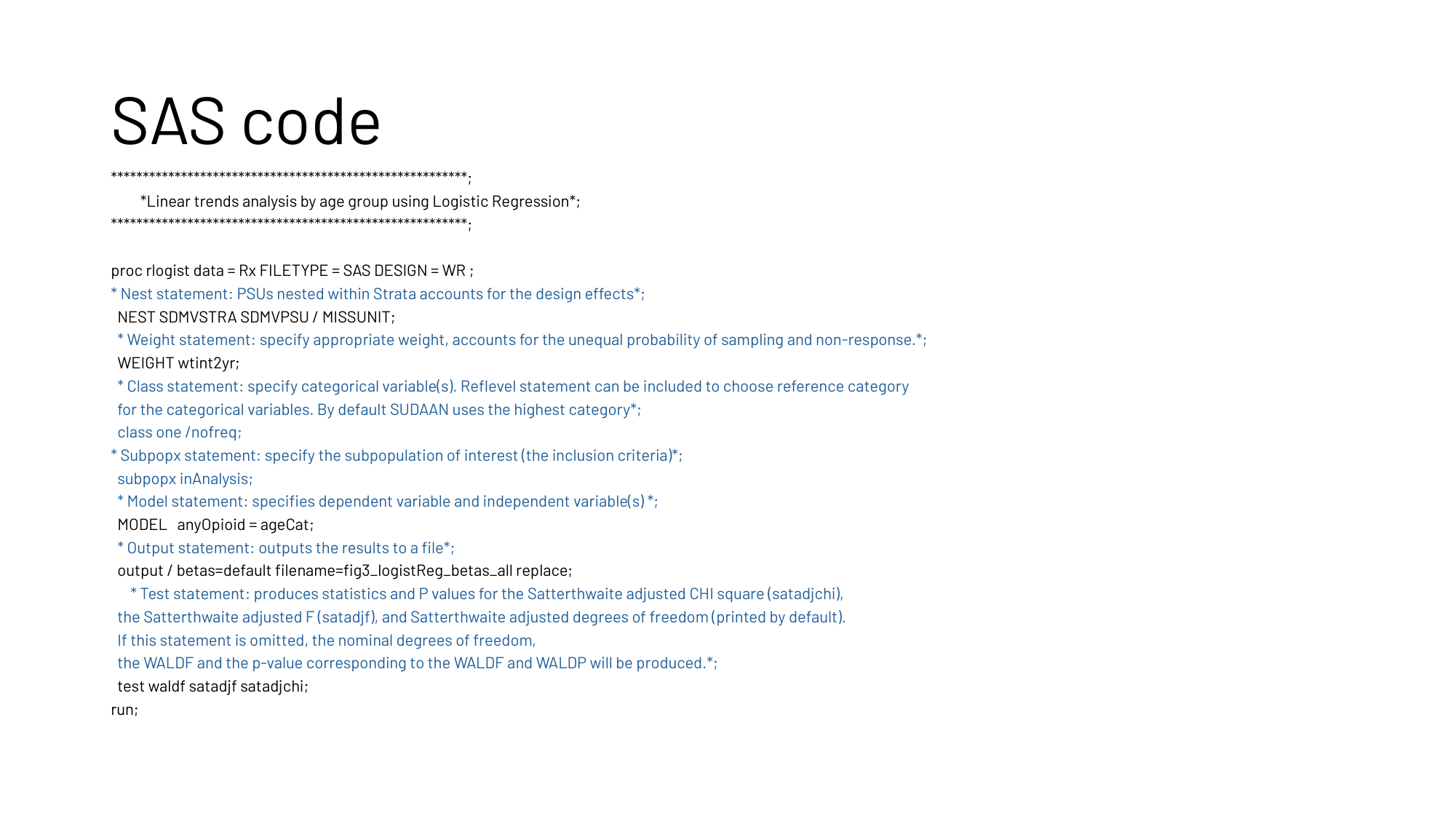

# SAS code
********************************************************;
         *Linear trends analysis by age group using Logistic Regression*;
********************************************************;

proc rlogist data = Rx FILETYPE = SAS DESIGN = WR ;
* Nest statement: PSUs nested within Strata accounts for the design effects*;
  NEST SDMVSTRA SDMVPSU / MISSUNIT;
  * Weight statement: specify appropriate weight, accounts for the unequal probability of sampling and non-response.*;
  WEIGHT wtint2yr;
  * Class statement: specify categorical variable(s). Reflevel statement can be included to choose reference category
  for the categorical variables. By default SUDAAN uses the highest category*;
  class one /nofreq;
* Subpopx statement: specify the subpopulation of interest (the inclusion criteria)*;
  subpopx inAnalysis;
  * Model statement: specifies dependent variable and independent variable(s) *;
  MODEL   anyOpioid = ageCat;
  * Output statement: outputs the results to a file*;
  output / betas=default filename=fig3_logistReg_betas_all replace;
      * Test statement: produces statistics and P values for the Satterthwaite adjusted CHI square (satadjchi),
  the Satterthwaite adjusted F (satadjf), and Satterthwaite adjusted degrees of freedom (printed by default).
  If this statement is omitted, the nominal degrees of freedom,
  the WALDF and the p-value corresponding to the WALDF and WALDP will be produced.*;
  test waldf satadjf satadjchi;
run;